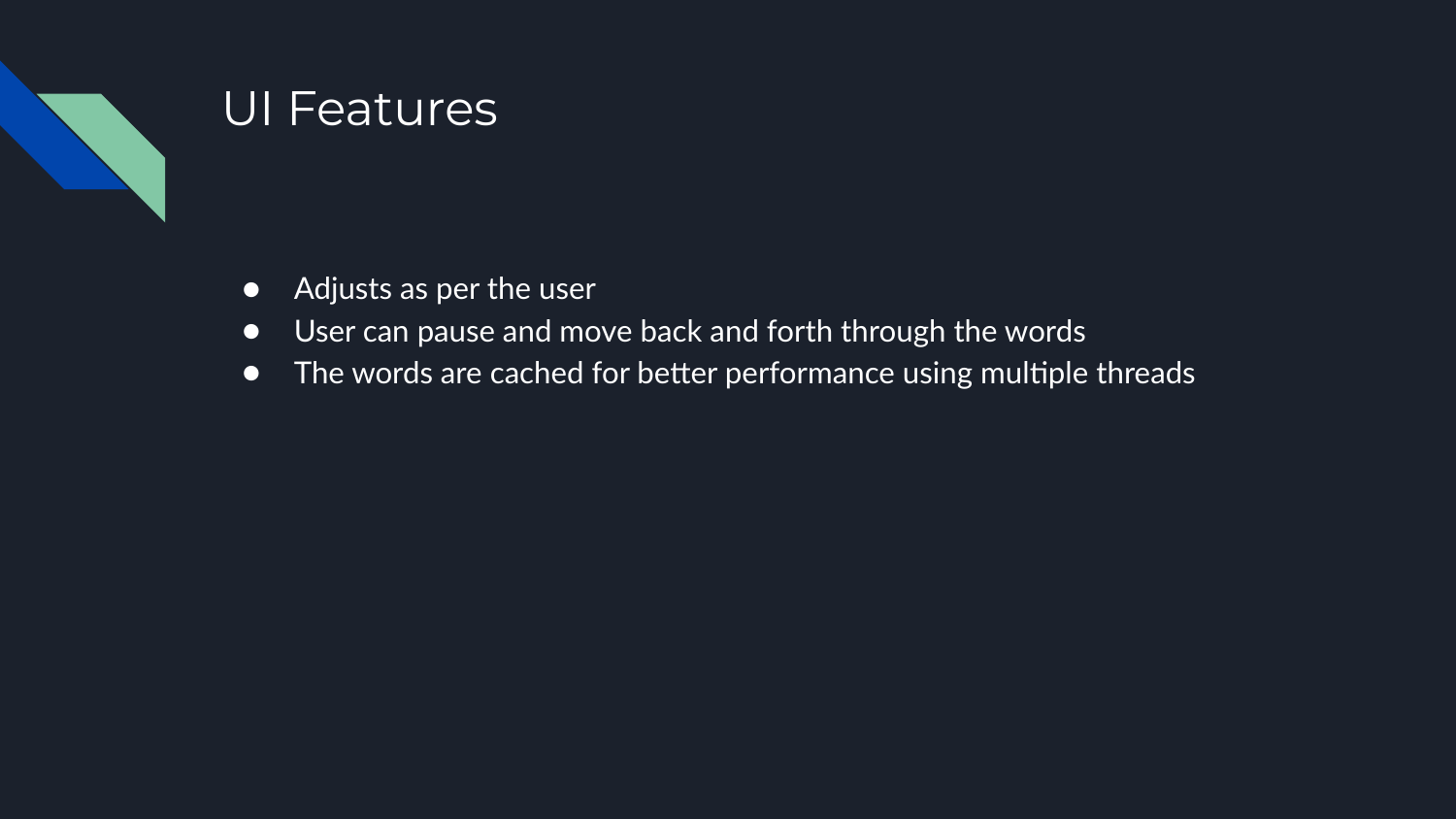

# UI Features
Adjusts as per the user
User can pause and move back and forth through the words
The words are cached for better performance using multiple threads